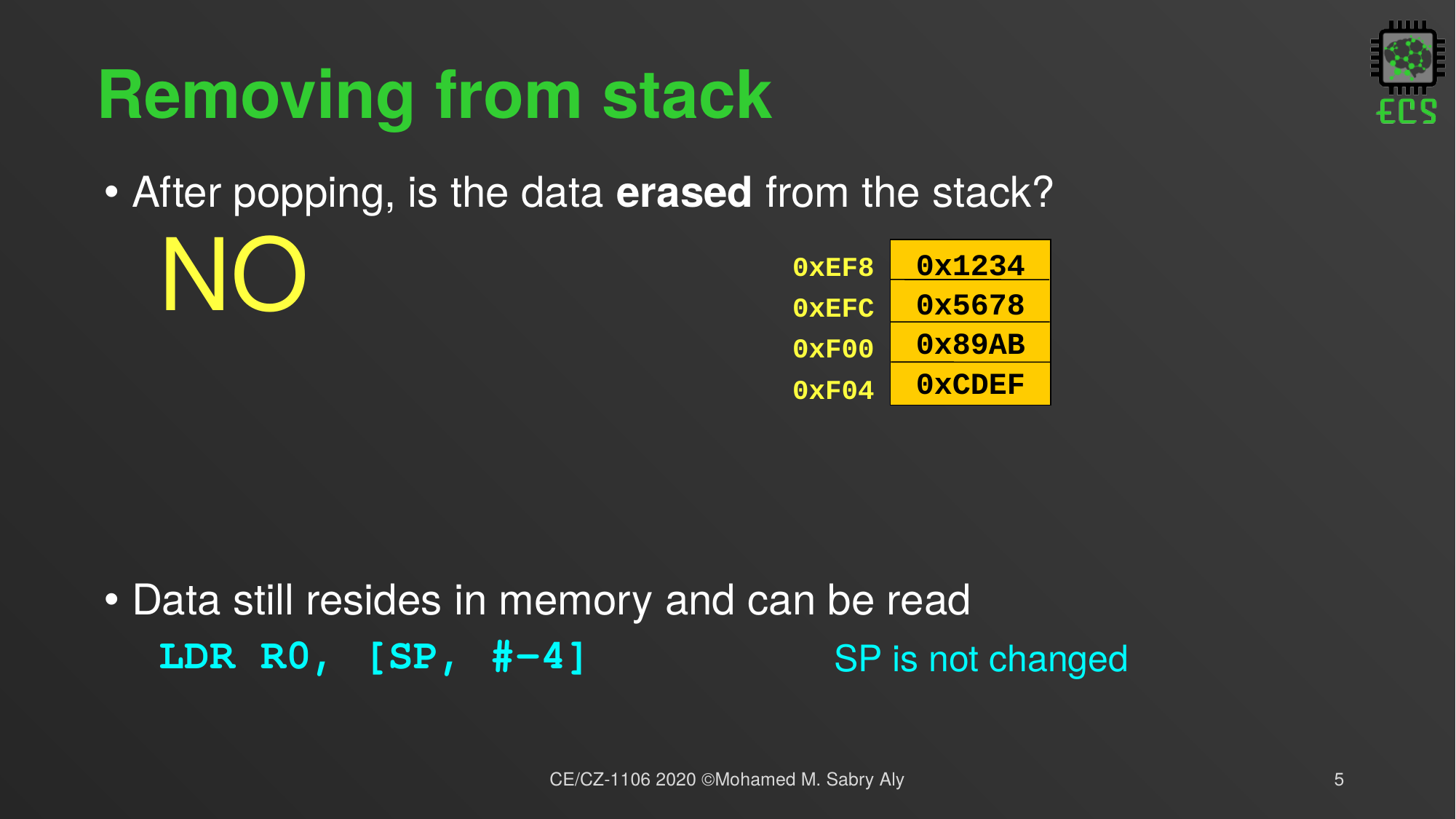

# Removing from stack
After popping, is the data erased from the stack?
NO

Data still resides in memory and can be read
LDR R0, [SP, #-4]
0x1234
0x5678
0x89AB
0xCDEF

0xEF8
0xEFC
0xF00
0xF04
SP is not changed
CE/CZ-1106 2020 ©Mohamed M. Sabry Aly
5